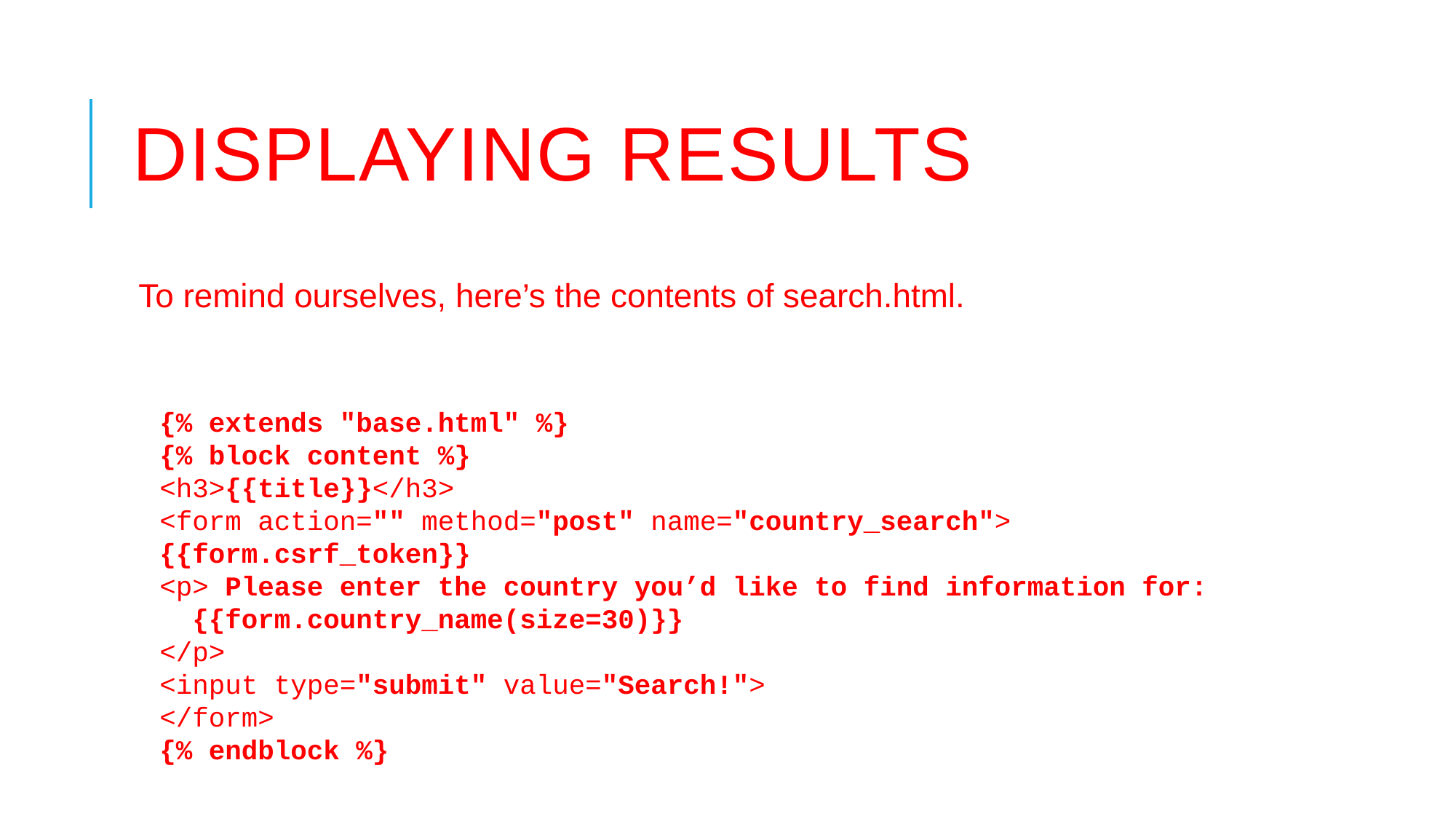

# Displaying results
To remind ourselves, here’s the contents of search.html.
{% extends "base.html" %}
{% block content %}
<h3>{{title}}</h3>
<form action="" method="post" name="country_search">
{{form.csrf_token}}
<p> Please enter the country you’d like to find information for:
  {{form.country_name(size=30)}}
</p>
<input type="submit" value="Search!">
</form>
{% endblock %}